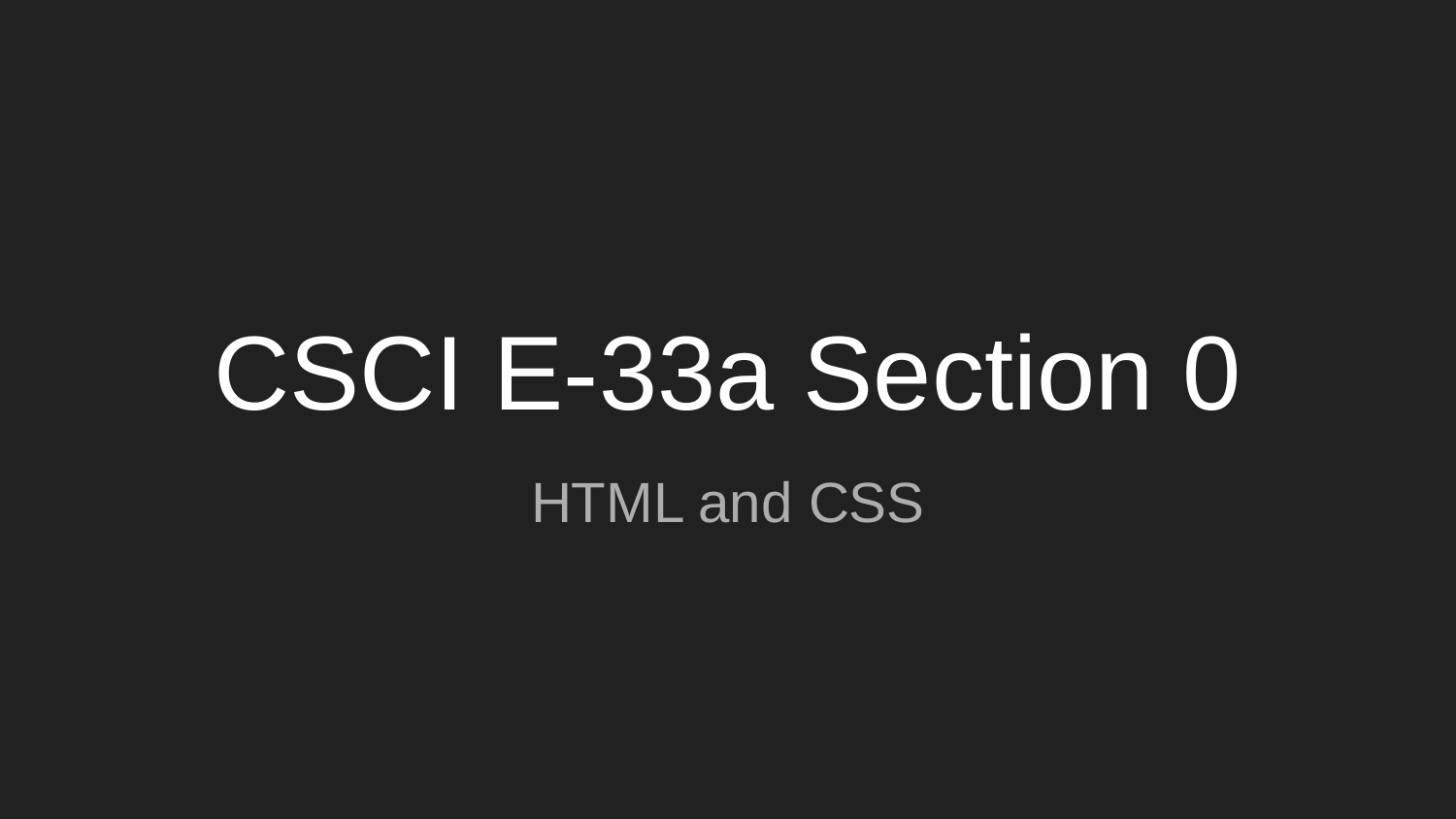

# CSCI E-33a Section 0
HTML and CSS